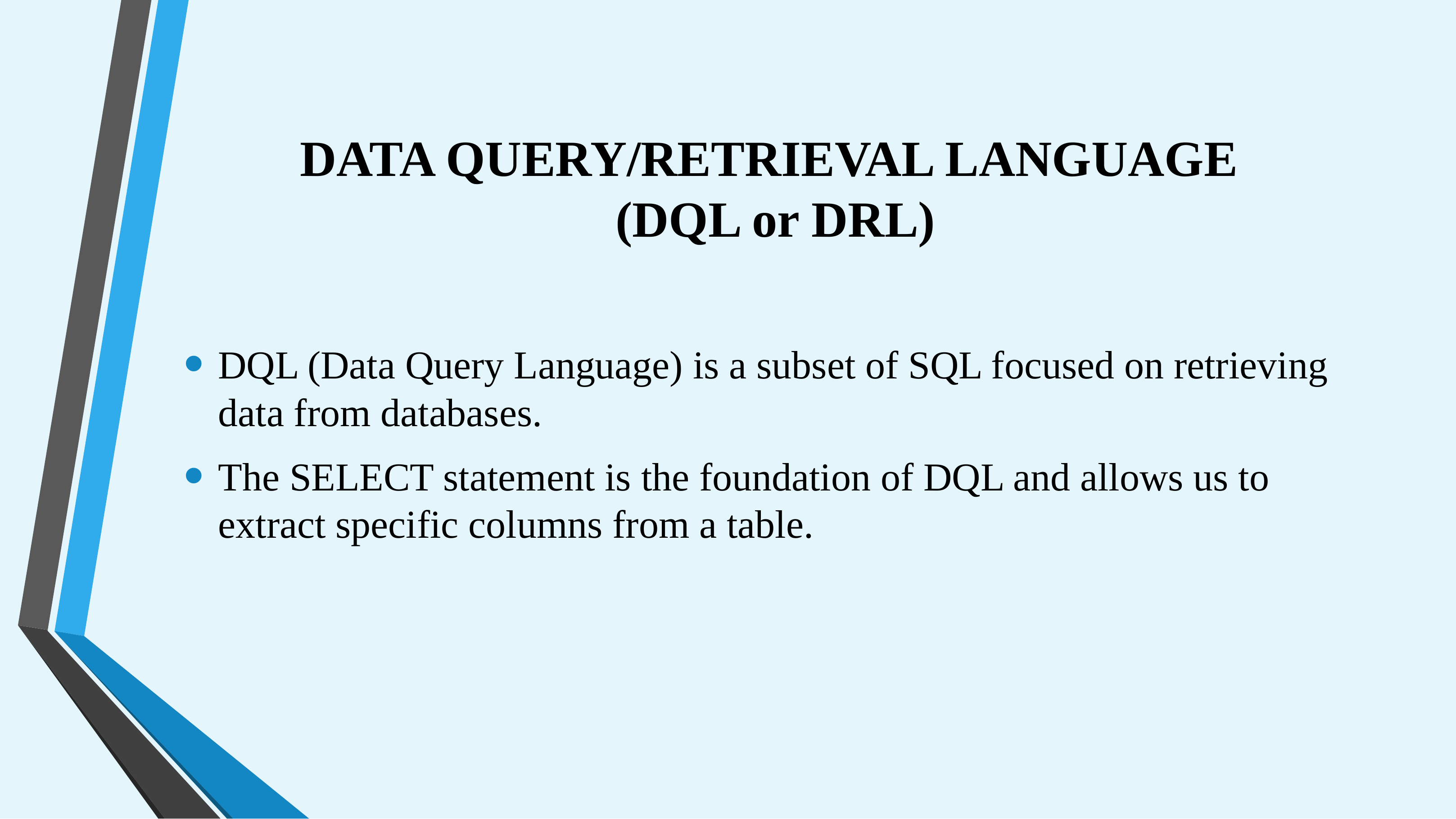

# DATA QUERY/RETRIEVAL LANGUAGE (DQL or DRL)
DQL (Data Query Language) is a subset of SQL focused on retrieving data from databases.
The SELECT statement is the foundation of DQL and allows us to extract specific columns from a table.